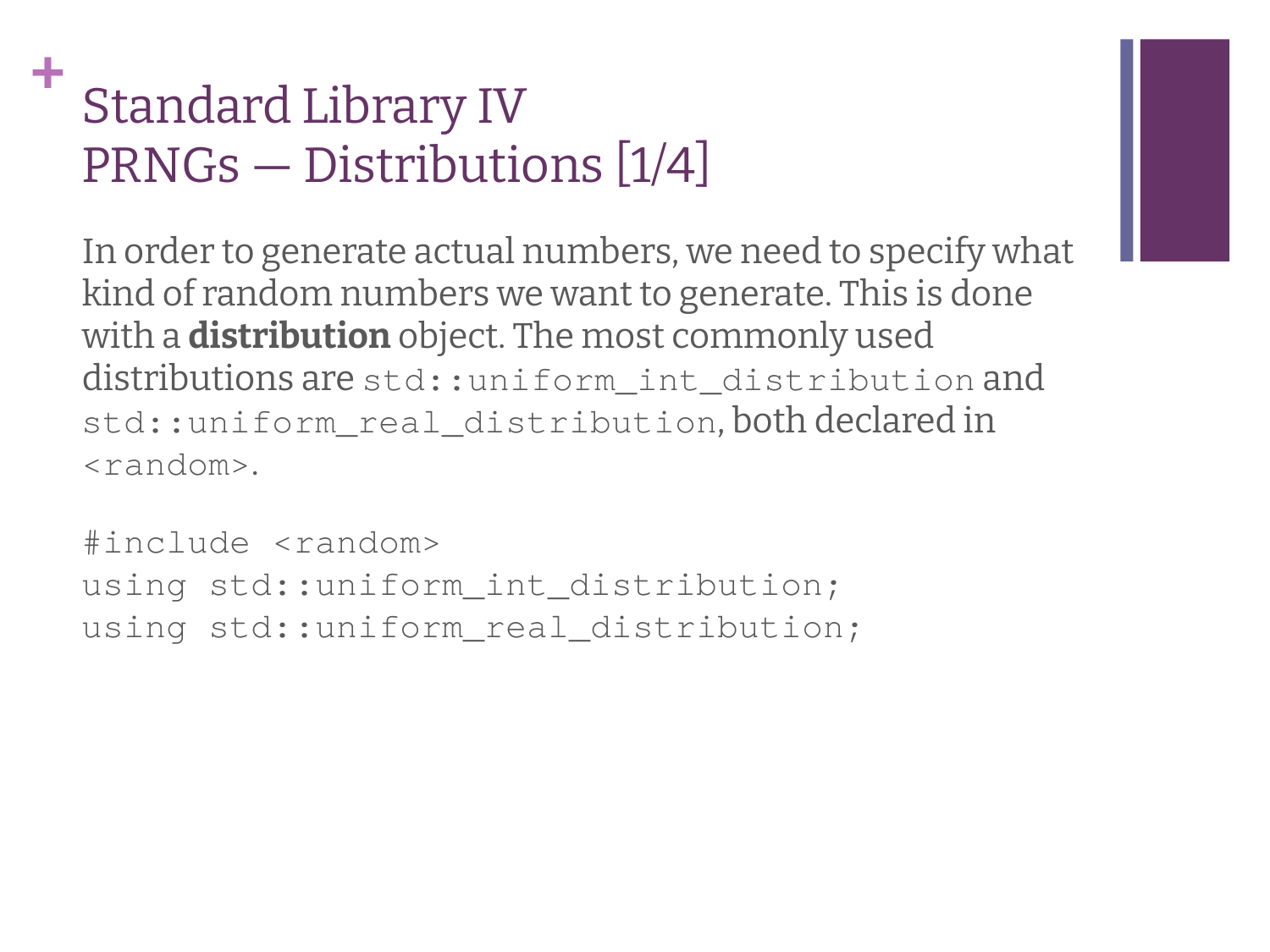

# Standard Library IV PRNGs — Distributions [1/4]
In order to generate actual numbers, we need to specify what kind of random numbers we want to generate. This is done with a distribution object. The most commonly used distributions are std::uniform_int_distribution and std::uniform_real_distribution, both declared in <random>.
#include <random>
using std::uniform_int_distribution;
using std::uniform_real_distribution;